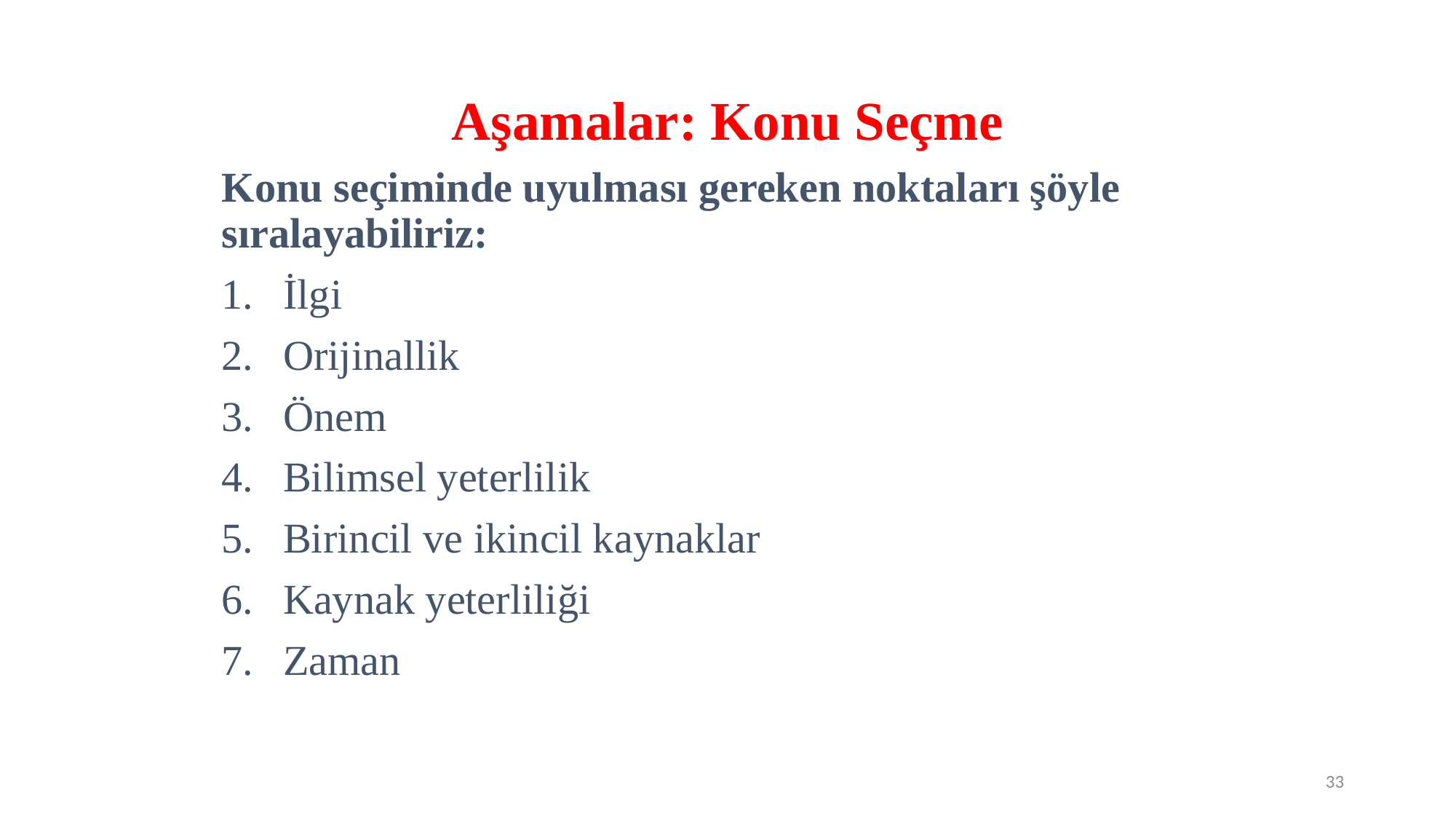

# Aşamalar: Konu Seçme
Konu seçiminde uyulması gereken noktaları şöyle sıralayabiliriz:
İlgi
Orijinallik
Önem
Bilimsel yeterlilik
Birincil ve ikincil kaynaklar
Kaynak yeterliliği
Zaman

33